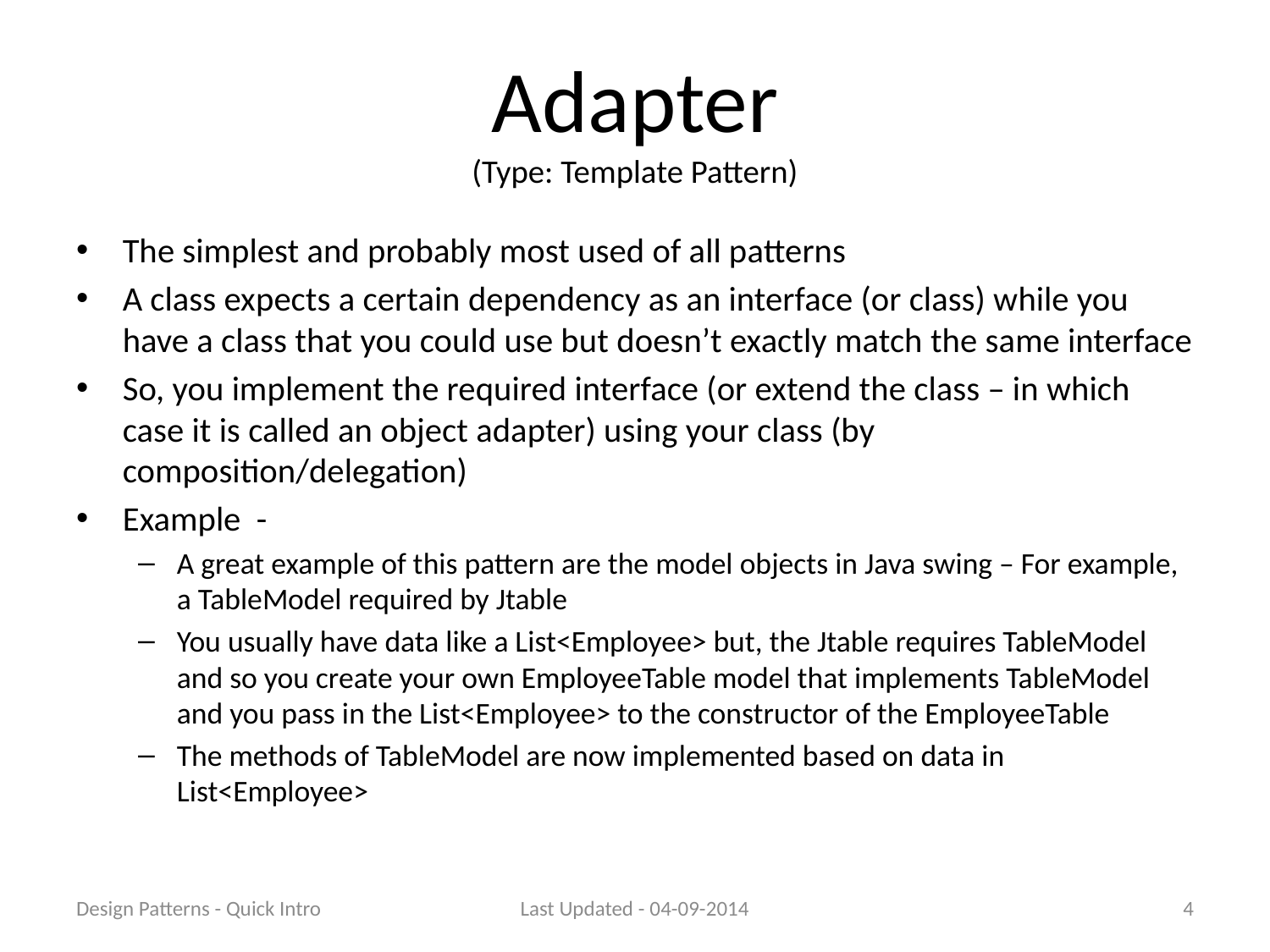

# Adapter (Type: Template Pattern)
The simplest and probably most used of all patterns
A class expects a certain dependency as an interface (or class) while you have a class that you could use but doesn’t exactly match the same interface
So, you implement the required interface (or extend the class – in which case it is called an object adapter) using your class (by composition/delegation)
Example  -
A great example of this pattern are the model objects in Java swing – For example, a TableModel required by Jtable
You usually have data like a List<Employee> but, the Jtable requires TableModel and so you create your own EmployeeTable model that implements TableModel and you pass in the List<Employee> to the constructor of the EmployeeTable
The methods of TableModel are now implemented based on data in List<Employee>
Design Patterns - Quick Intro
Last Updated - 04-09-2014
4